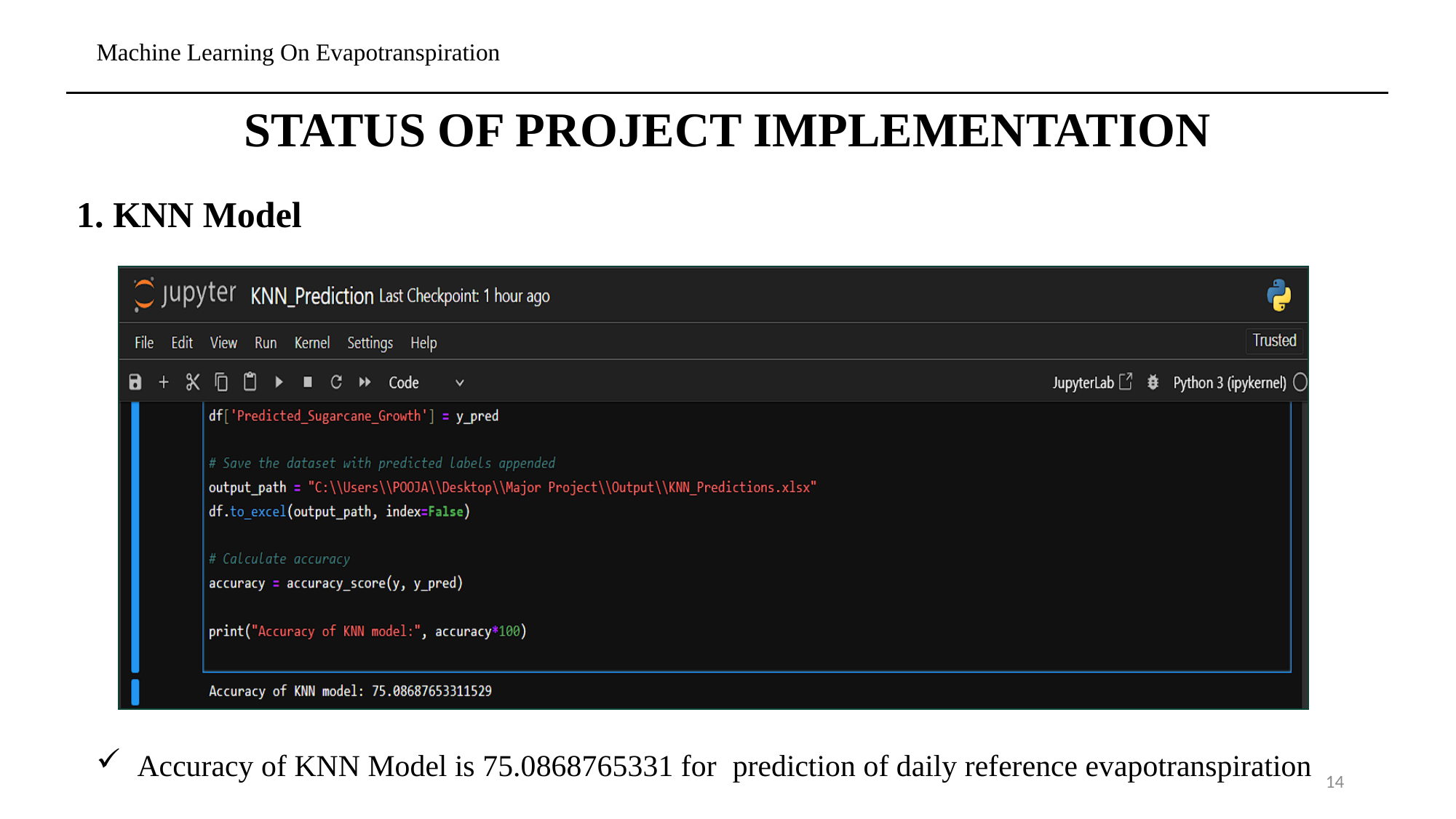

# Machine Learning On Evapotranspiration
STATUS OF PROJECT IMPLEMENTATION
1. KNN Model

Accuracy of KNN Model is 75.0868765331 for  prediction of daily reference evapotranspiration
14